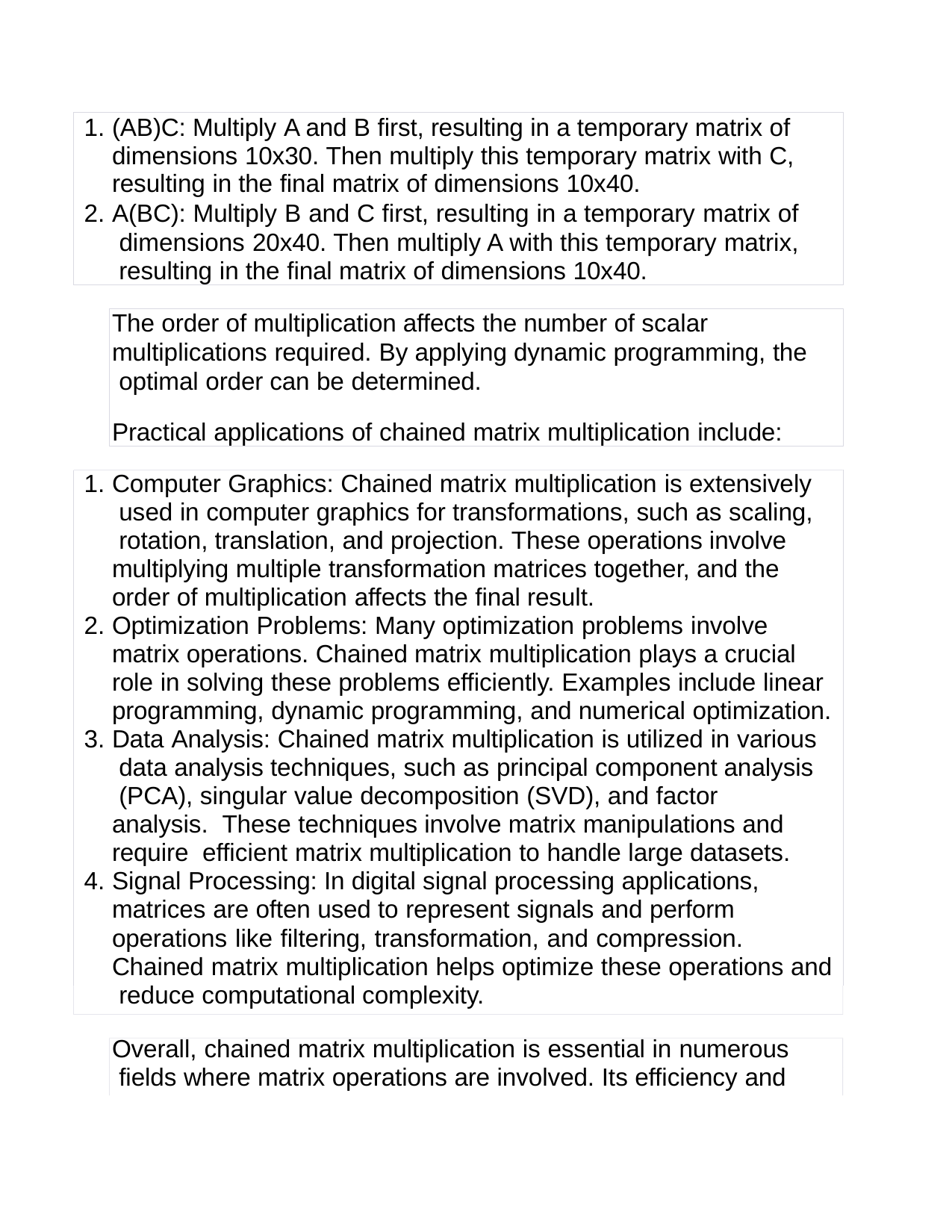

(AB)C: Multiply A and B first, resulting in a temporary matrix of  dimensions 10x30. Then multiply this temporary matrix with C,
resulting in the final matrix of dimensions 10x40.
A(BC): Multiply B and C first, resulting in a temporary matrix of  dimensions 20x40. Then multiply A with this temporary matrix,  resulting in the final matrix of dimensions 10x40.
The order of multiplication affects the number of scalar  multiplications required. By applying dynamic programming, the  optimal order can be determined.
Practical applications of chained matrix multiplication include:
Computer Graphics: Chained matrix multiplication is extensively  used in computer graphics for transformations, such as scaling,  rotation, translation, and projection. These operations involve  multiplying multiple transformation matrices together, and the  order of multiplication affects the final result.
Optimization Problems: Many optimization problems involve  matrix operations. Chained matrix multiplication plays a crucial  role in solving these problems efficiently. Examples include linear  programming, dynamic programming, and numerical optimization.
Data Analysis: Chained matrix multiplication is utilized in various  data analysis techniques, such as principal component analysis  (PCA), singular value decomposition (SVD), and factor analysis.  These techniques involve matrix manipulations and require  efficient matrix multiplication to handle large datasets.
Signal Processing: In digital signal processing applications,  matrices are often used to represent signals and perform  operations like filtering, transformation, and compression.  Chained matrix multiplication helps optimize these operations and  reduce computational complexity.
Overall, chained matrix multiplication is essential in numerous  fields where matrix operations are involved. Its efficiency and